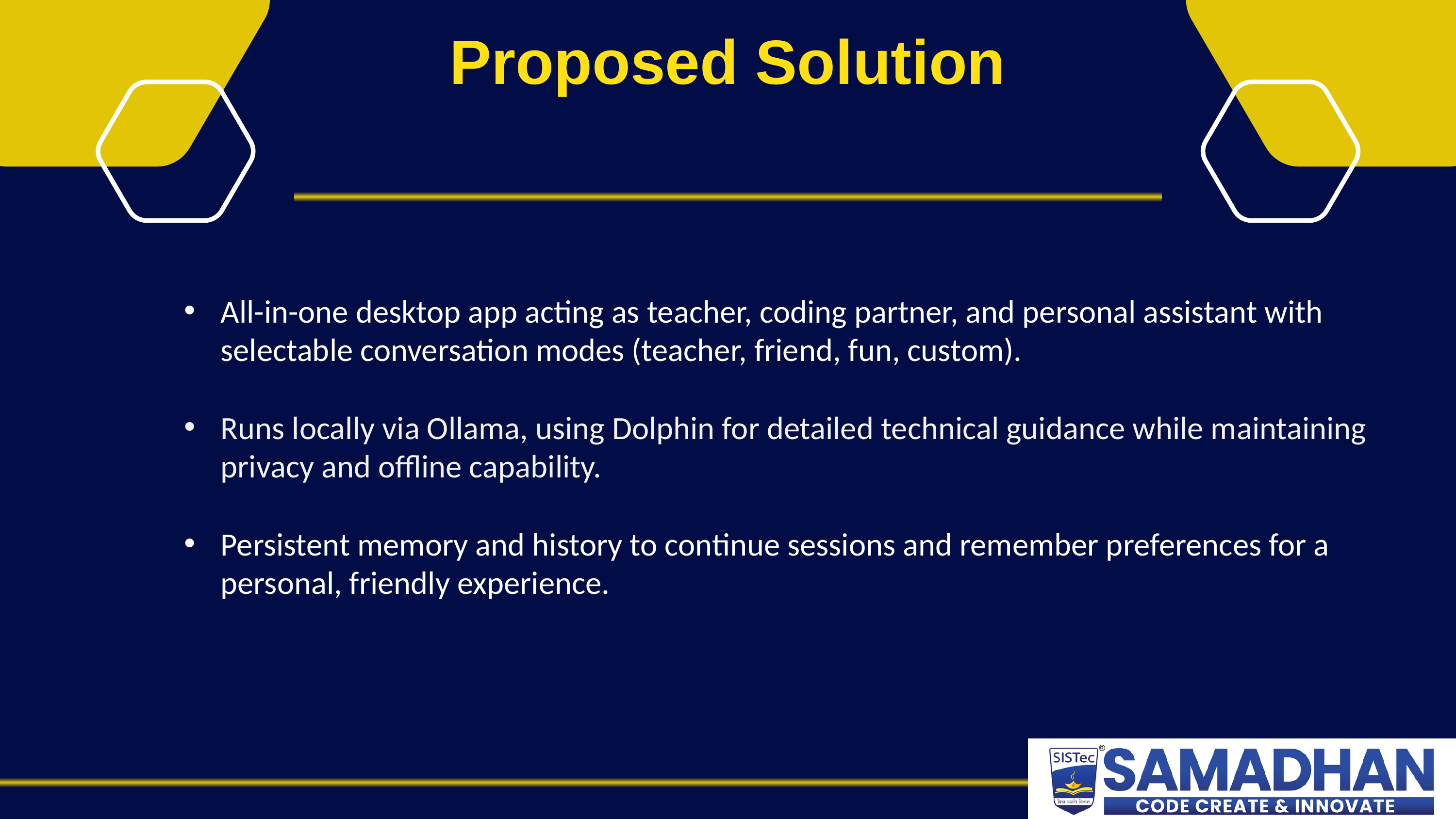

Proposed Solution

All-in-one desktop app acting as teacher, coding partner, and personal assistant with selectable conversation modes (teacher, friend, fun, custom).

Runs locally via Ollama, using Dolphin for detailed technical guidance while maintaining privacy and offline capability.

Persistent memory and history to continue sessions and remember preferences for a personal, friendly experience.